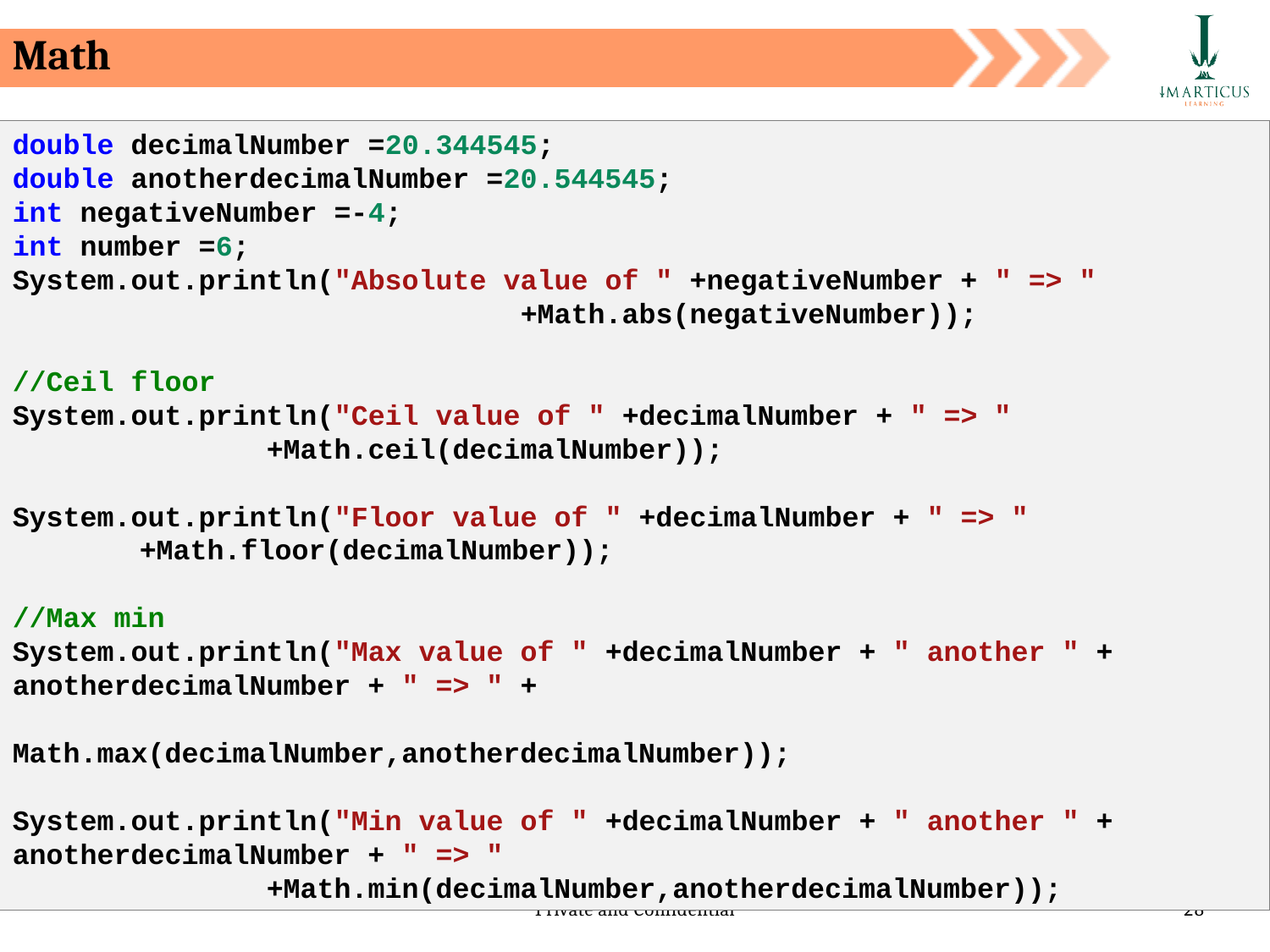

Math

double decimalNumber =20.344545;
double anotherdecimalNumber =20.544545;
int negativeNumber =-4;
int number =6;
System.out.println("Absolute value of " +negativeNumber + " => " 					+Math.abs(negativeNumber));
//Ceil floor
System.out.println("Ceil value of " +decimalNumber + " => " 			+Math.ceil(decimalNumber));

System.out.println("Floor value of " +decimalNumber + " => " 		+Math.floor(decimalNumber));
//Max min
System.out.println("Max value of " +decimalNumber + " another " + anotherdecimalNumber + " => " +
				Math.max(decimalNumber,anotherdecimalNumber));

System.out.println("Min value of " +decimalNumber + " another " + anotherdecimalNumber + " => "
		+Math.min(decimalNumber,anotherdecimalNumber));